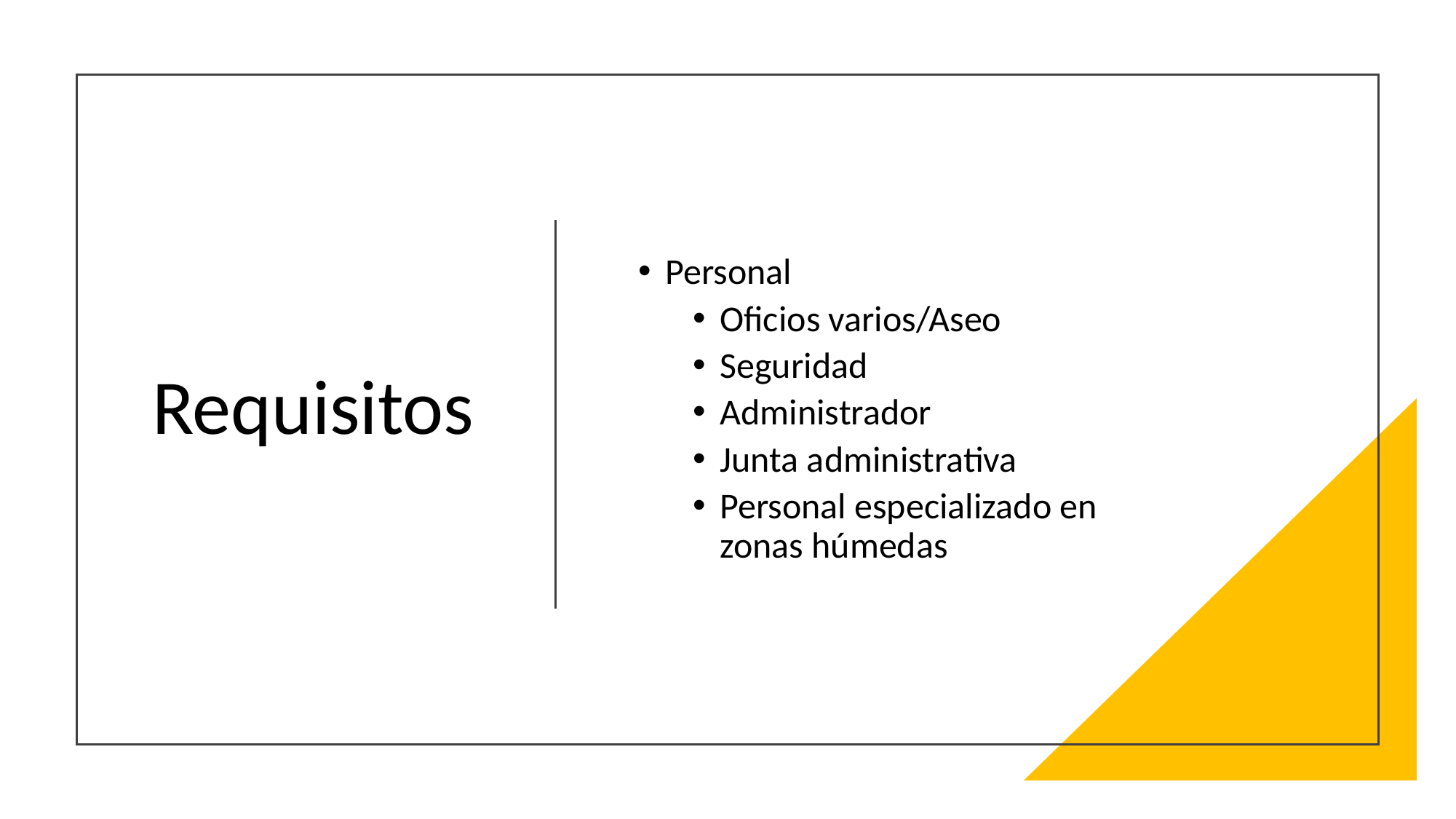

# Requisitos
Personal
Oficios varios/Aseo
Seguridad
Administrador
Junta administrativa
Personal especializado en zonas húmedas